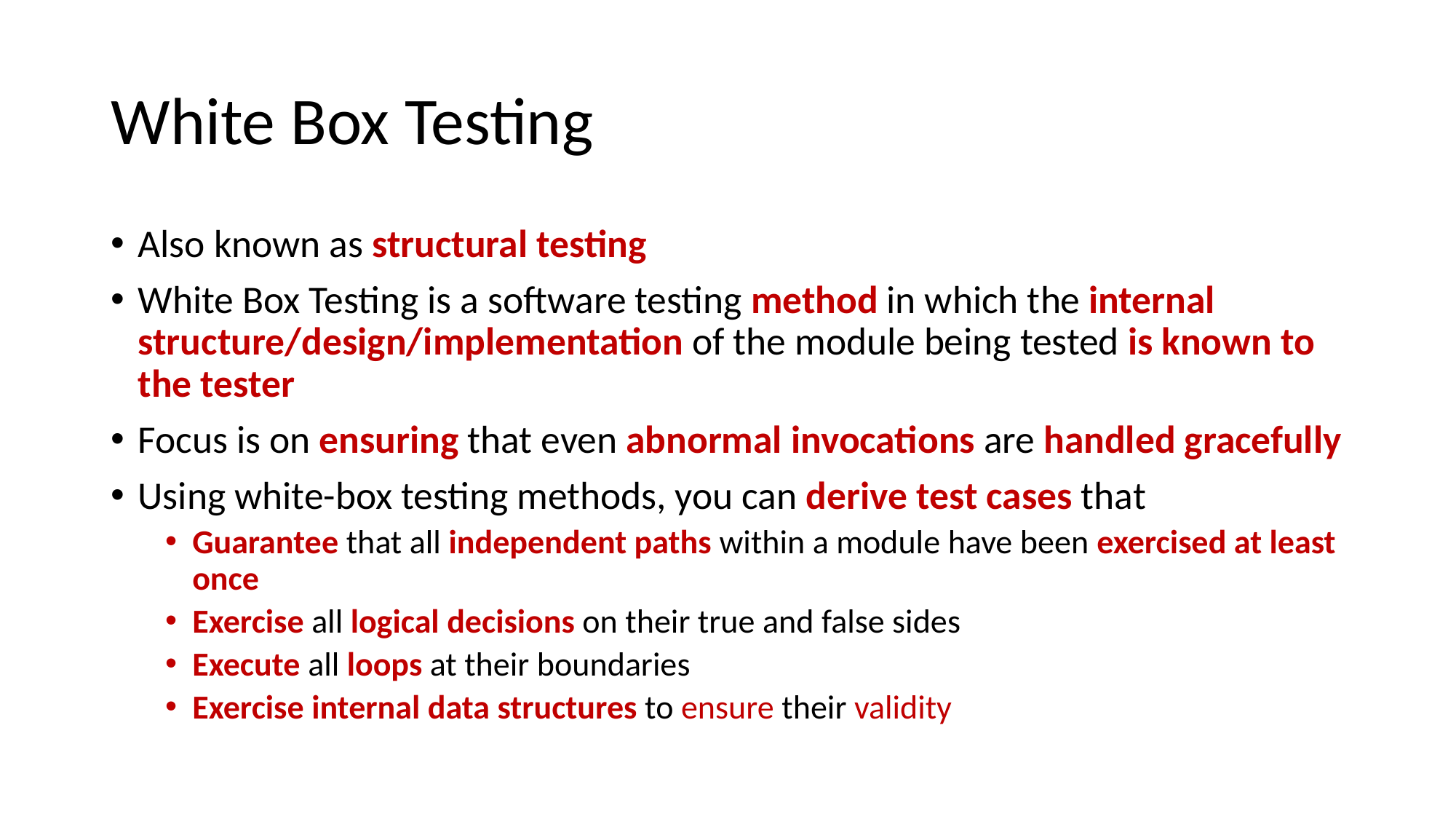

# White Box Testing
Also known as structural testing
White Box Testing is a software testing method in which the internal structure/design/implementation of the module being tested is known to the tester
Focus is on ensuring that even abnormal invocations are handled gracefully
Using white-box testing methods, you can derive test cases that
Guarantee that all independent paths within a module have been exercised at least once
Exercise all logical decisions on their true and false sides
Execute all loops at their boundaries
Exercise internal data structures to ensure their validity